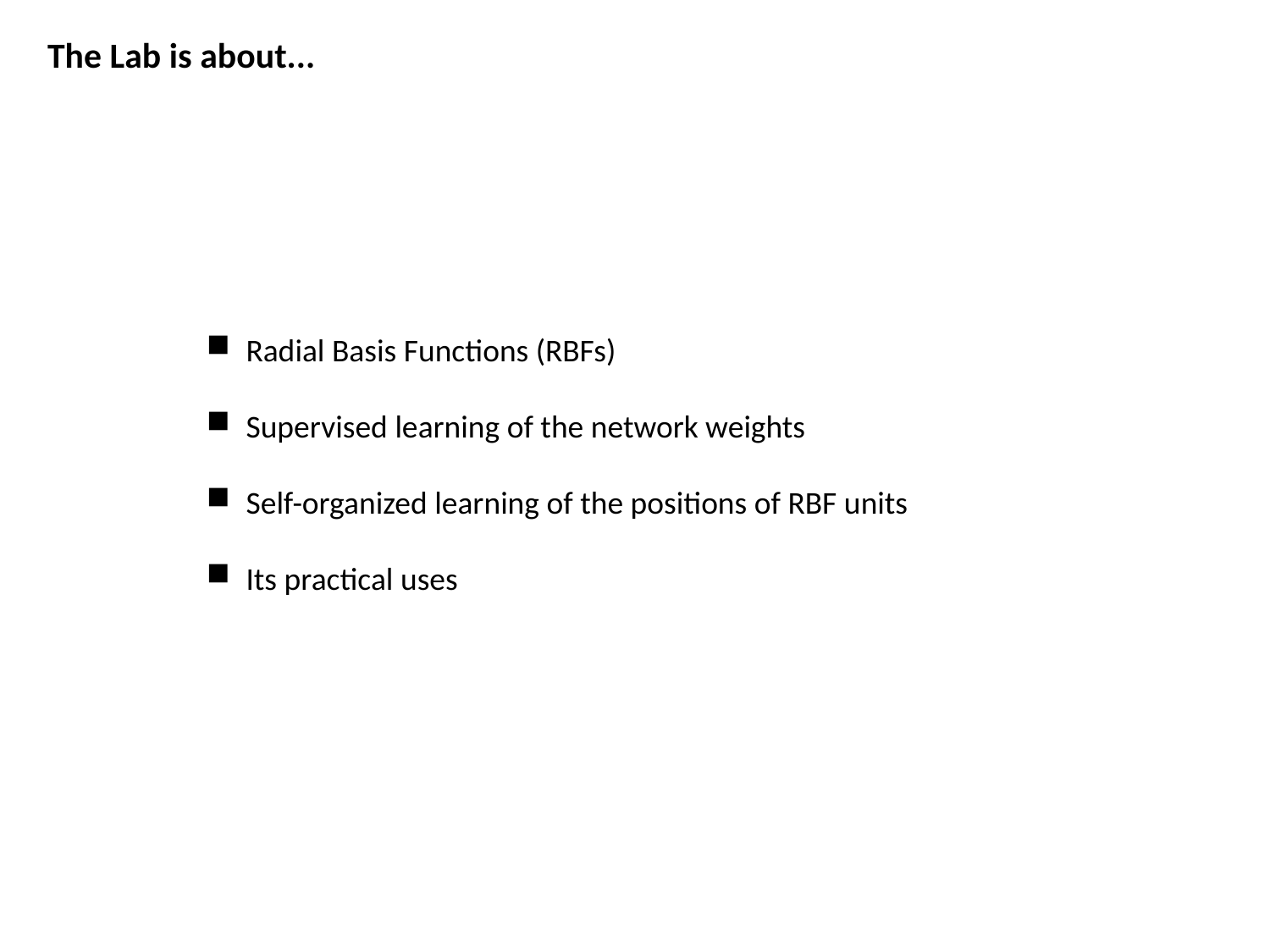

The Lab is about...
Radial Basis Functions (RBFs)
Supervised learning of the network weights
Self-organized learning of the positions of RBF units
Its practical uses